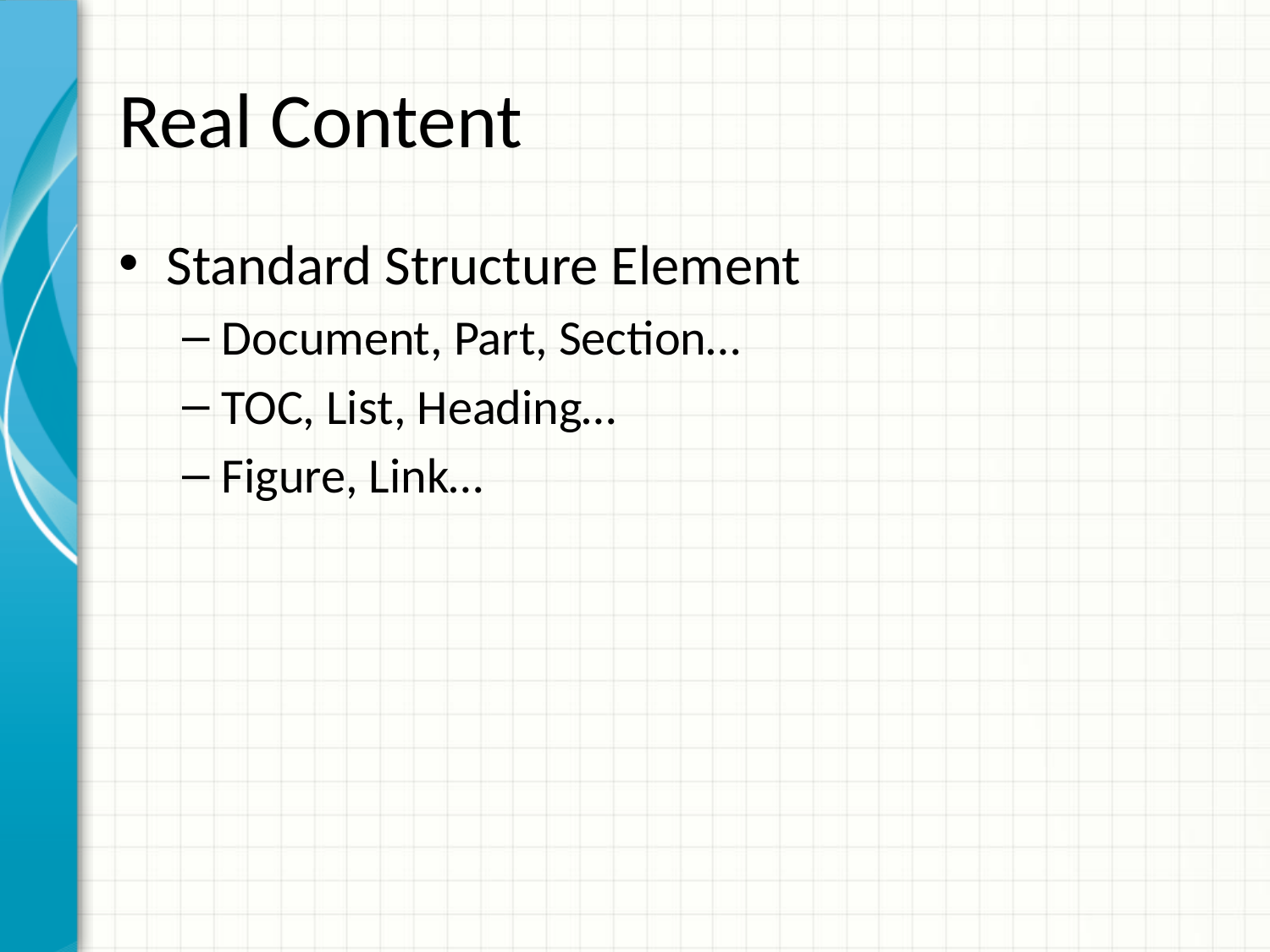

# Real Content
Standard Structure Element
Document, Part, Section…
TOC, List, Heading…
Figure, Link…